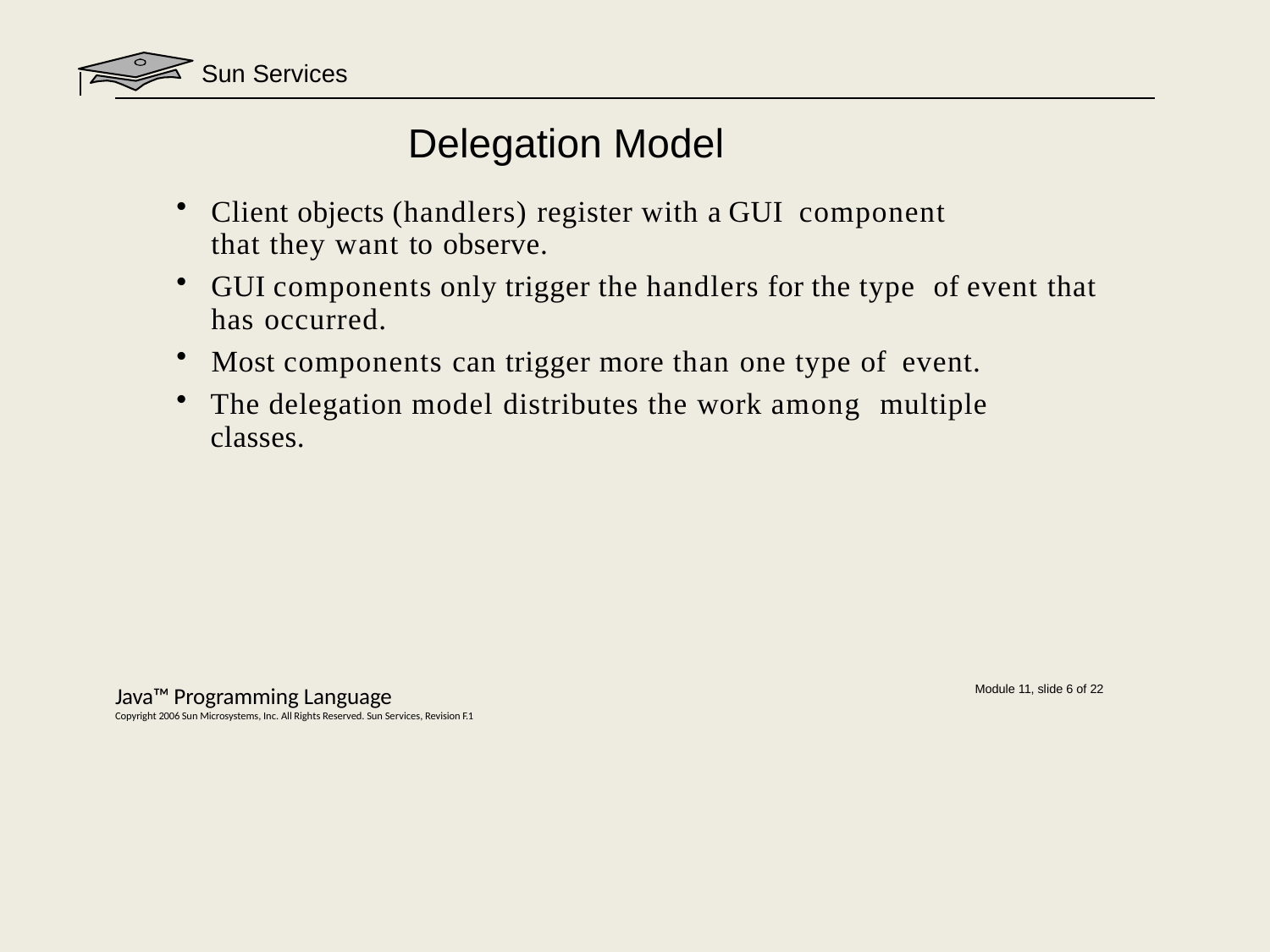

Sun Services

# Delegation Model
Client objects (handlers) register with a GUI  component that they want to observe.
GUI components only trigger the handlers for the type  of event that has occurred.
Most components can trigger more than one type of  event.
The delegation model distributes the work among  multiple classes.
Java™ Programming Language
Copyright 2006 Sun Microsystems, Inc. All Rights Reserved. Sun Services, Revision F.1
Module 11, slide 6 of 22